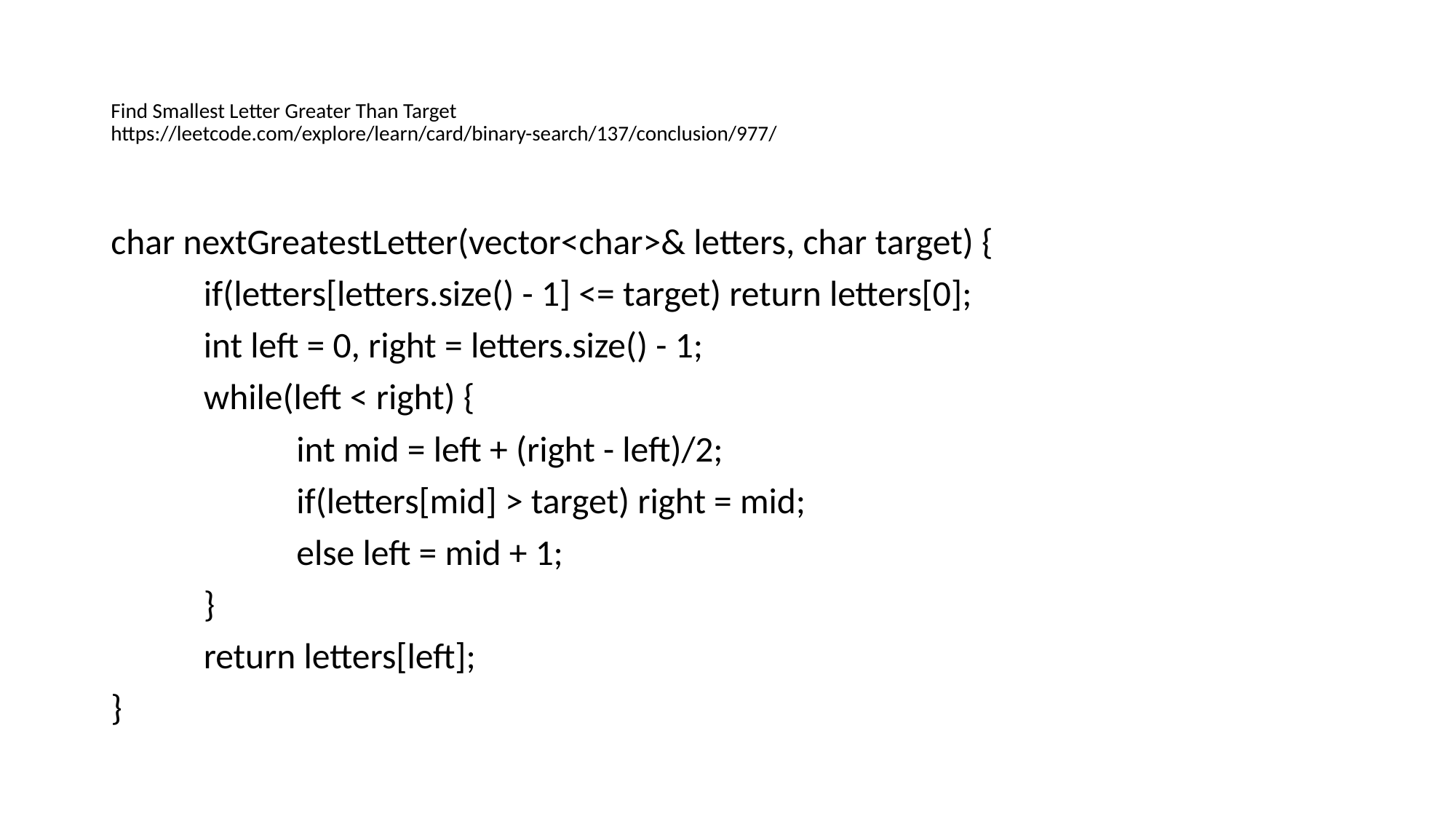

# Find Smallest Letter Greater Than Target https://leetcode.com/explore/learn/card/binary-search/137/conclusion/977/
char nextGreatestLetter(vector<char>& letters, char target) {
	if(letters[letters.size() - 1] <= target) return letters[0];
	int left = 0, right = letters.size() - 1;
	while(left < right) {
		int mid = left + (right - left)/2;
		if(letters[mid] > target) right = mid;
		else left = mid + 1;
	}
	return letters[left];
}